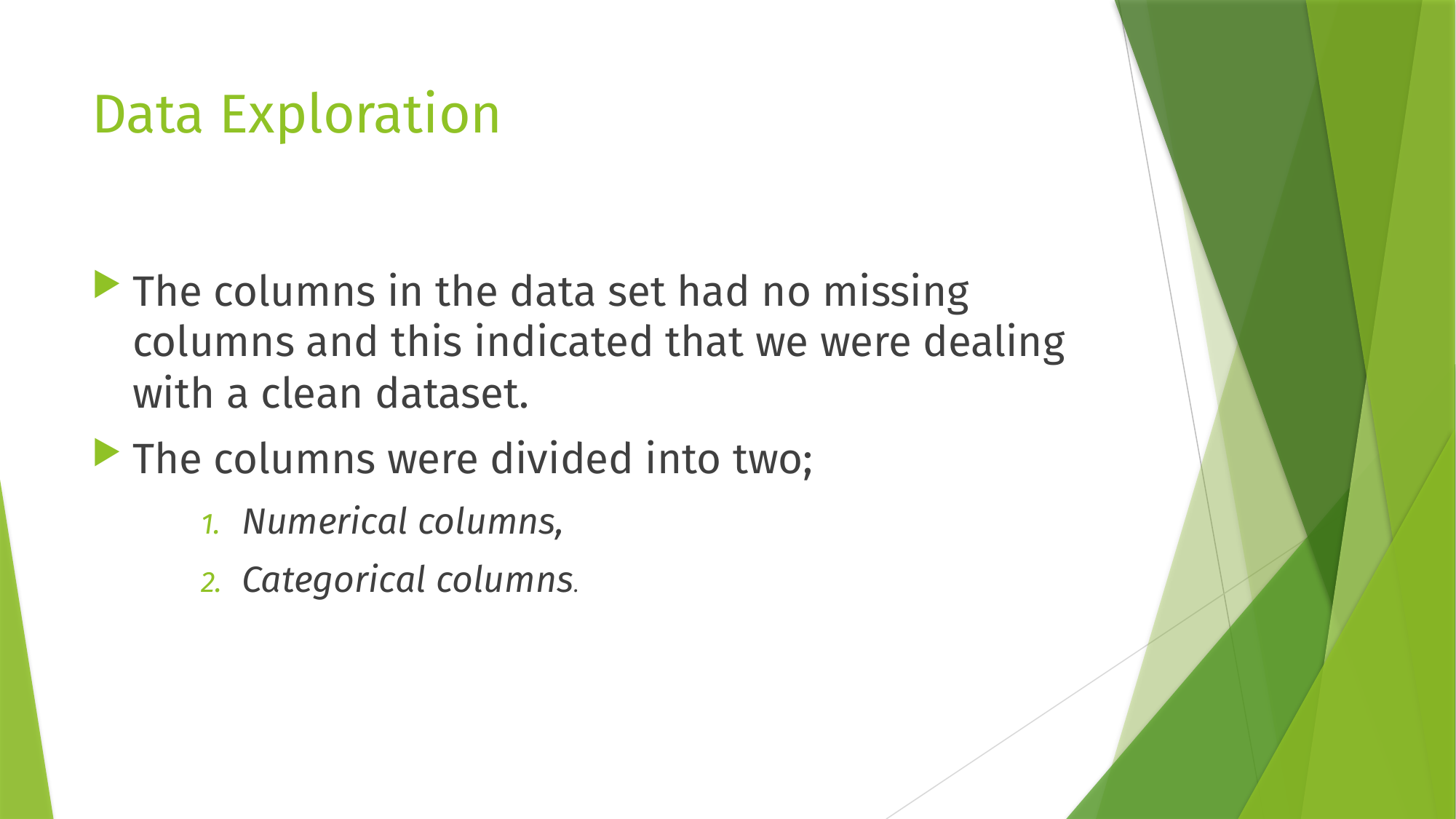

# Data Exploration
The columns in the data set had no missing columns and this indicated that we were dealing with a clean dataset.
The columns were divided into two;
Numerical columns,
Categorical columns.